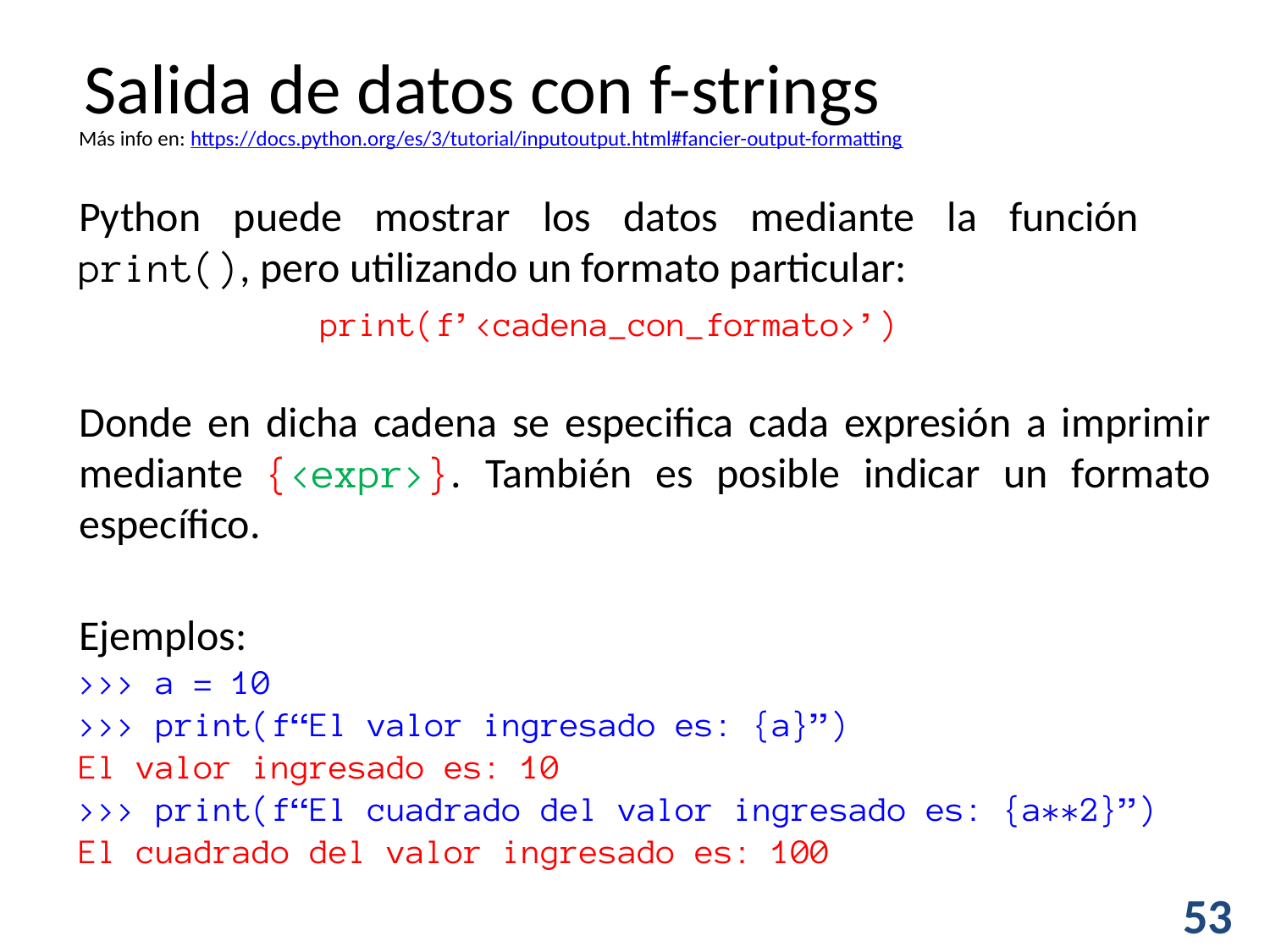

Salida de datos con f-strings
Más info en: https://docs.python.org/es/3/tutorial/inputoutput.html#fancier-output-formatting
Python puede mostrar los datos mediante la función print(), pero utilizando un formato particular:
print(f’<cadena_con_formato>’)
Donde en dicha cadena se especifica cada expresión a imprimir mediante {<expr>}. También es posible indicar un formato específico.

Ejemplos:
>>> a = 10
>>> print(f“El valor ingresado es: {a}”)
El valor ingresado es: 10
>>> print(f“El cuadrado del valor ingresado es: {a**2}”)
El cuadrado del valor ingresado es: 100
53